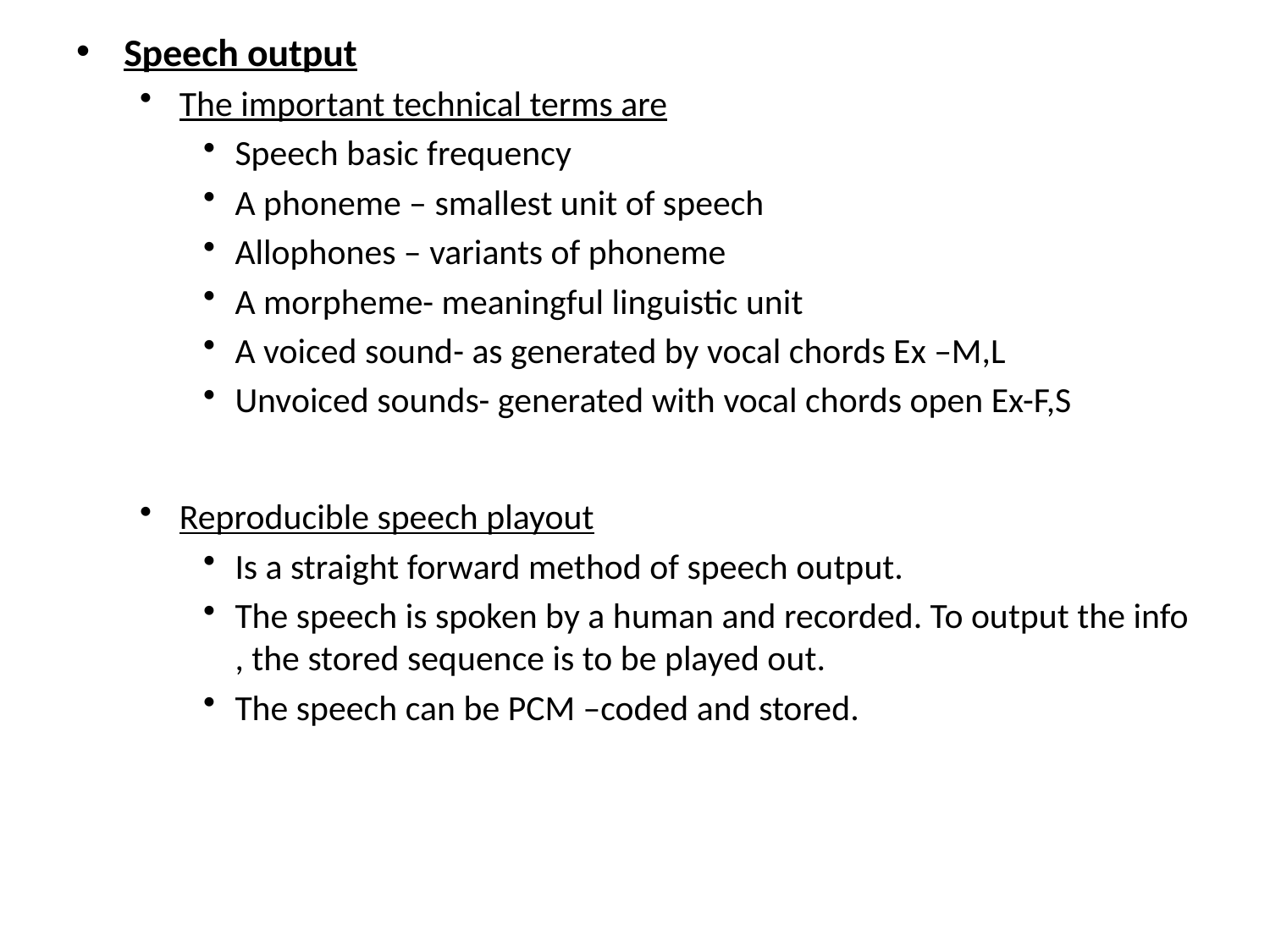

Speech output
The important technical terms are
Speech basic frequency
A phoneme – smallest unit of speech
Allophones – variants of phoneme
A morpheme- meaningful linguistic unit
A voiced sound- as generated by vocal chords Ex –M,L
Unvoiced sounds- generated with vocal chords open Ex-F,S

Reproducible speech playout
Is a straight forward method of speech output.
The speech is spoken by a human and recorded. To output the info , the stored sequence is to be played out.
The speech can be PCM –coded and stored.